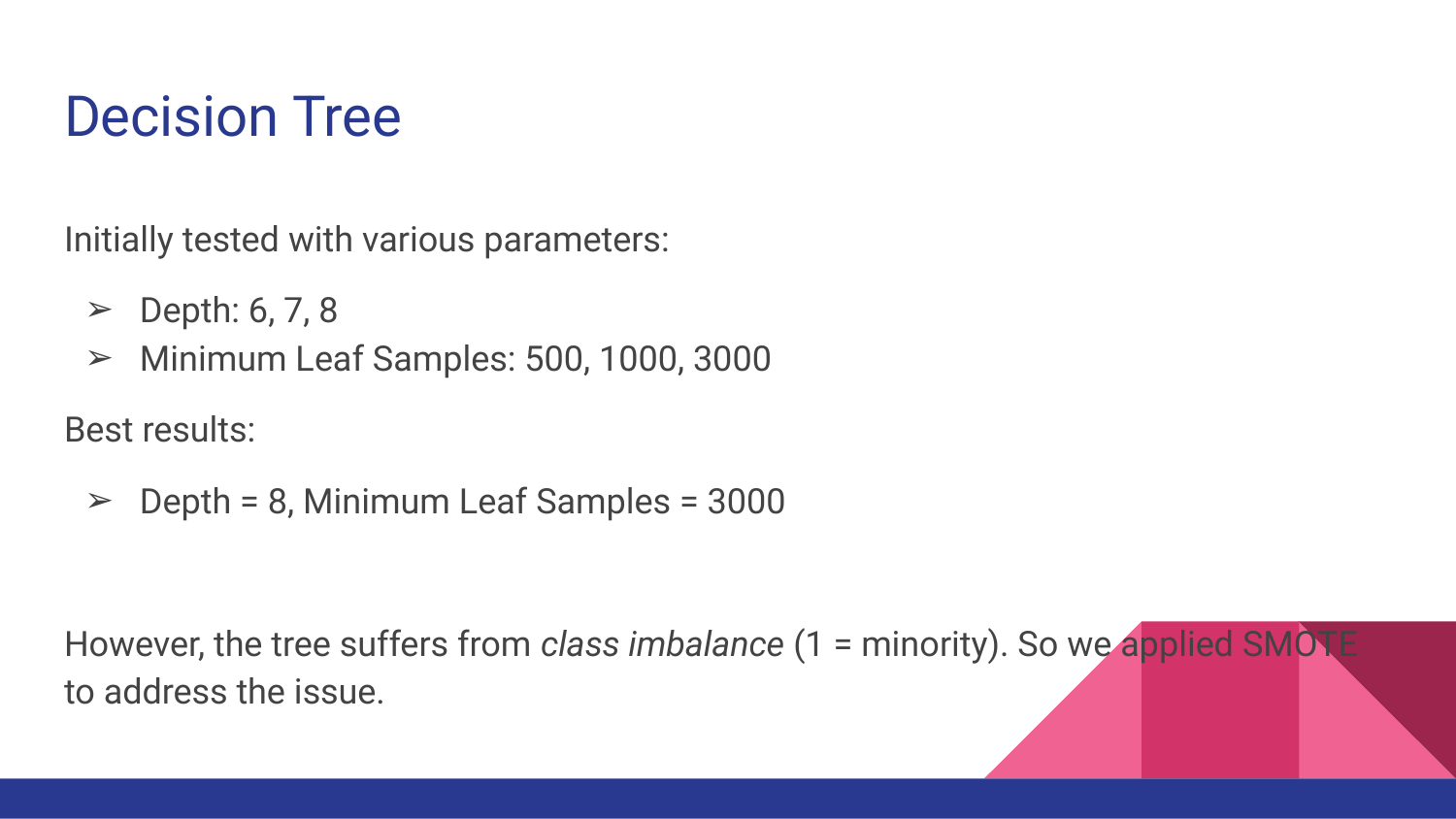

# Decision Tree
Initially tested with various parameters:
Depth: 6, 7, 8
Minimum Leaf Samples: 500, 1000, 3000
Best results:
Depth = 8, Minimum Leaf Samples = 3000

However, the tree suffers from class imbalance (1 = minority). So we applied SMOTE to address the issue.